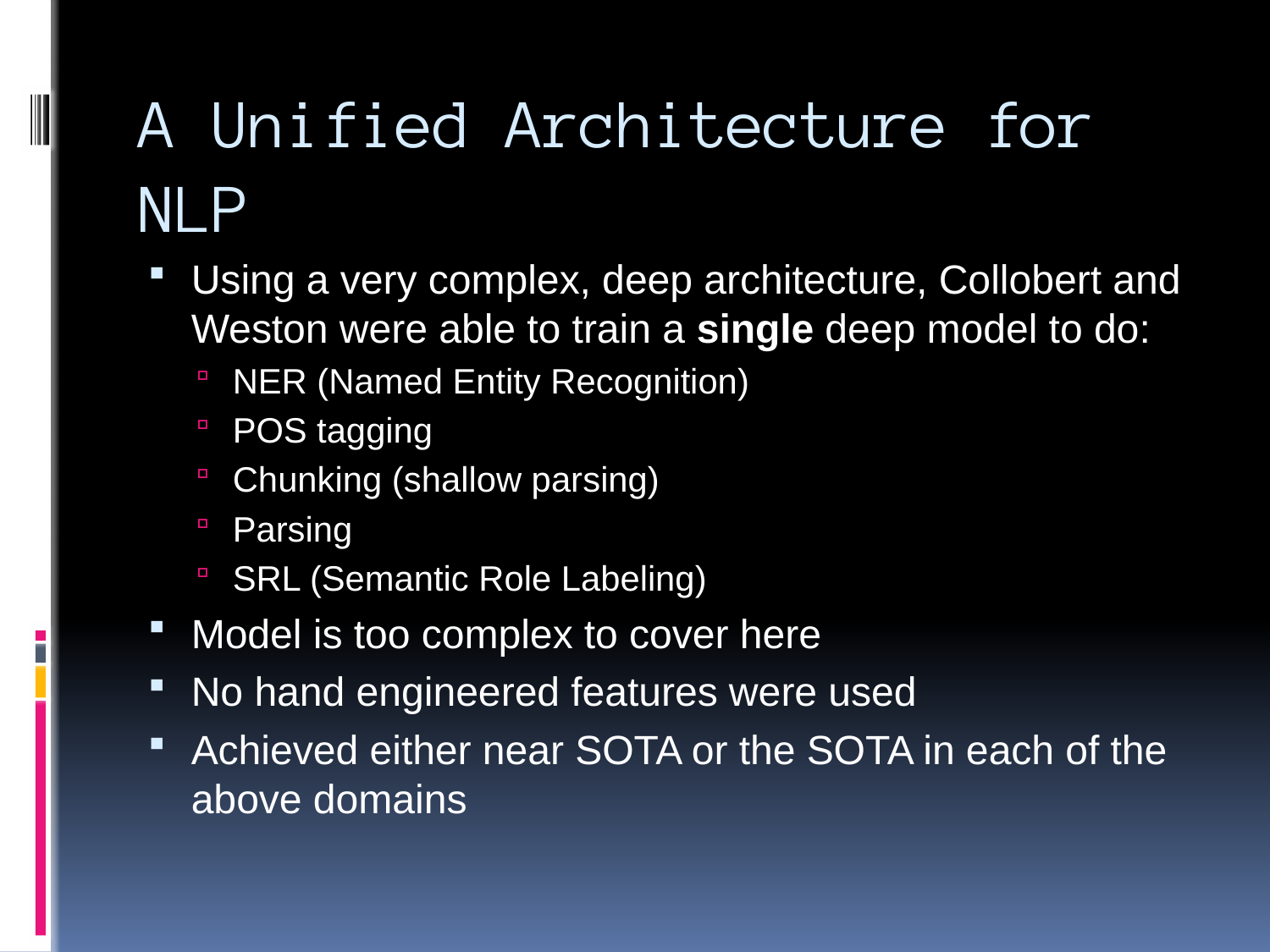

# A Unified Architecture for NLP
Using a very complex, deep architecture, Collobert and Weston were able to train a single deep model to do:
NER (Named Entity Recognition)
POS tagging
Chunking (shallow parsing)
Parsing
SRL (Semantic Role Labeling)
Model is too complex to cover here
No hand engineered features were used
Achieved either near SOTA or the SOTA in each of the above domains